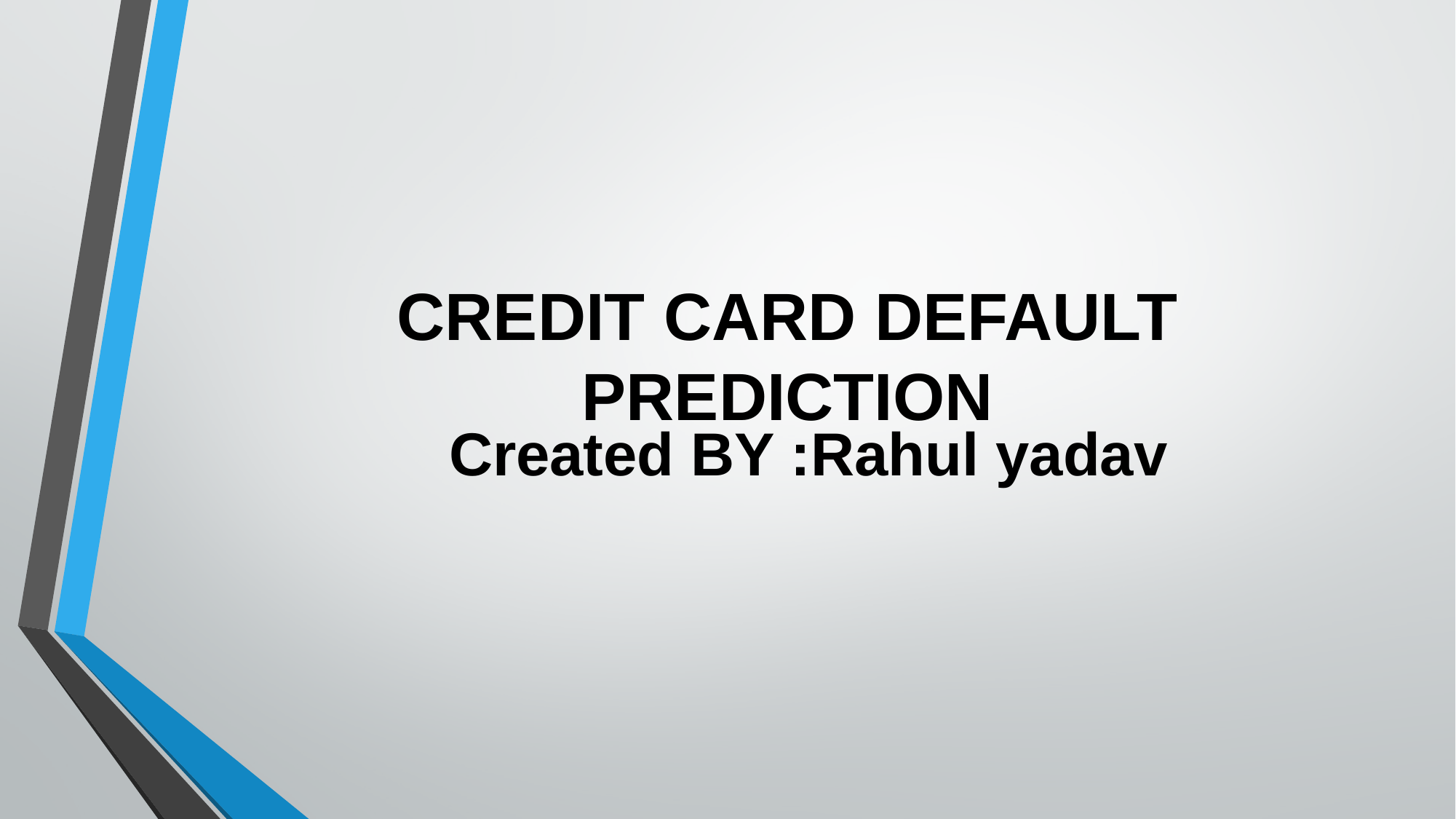

CREDIT CARD DEFAULT PREDICTION
Created BY :Rahul yadav